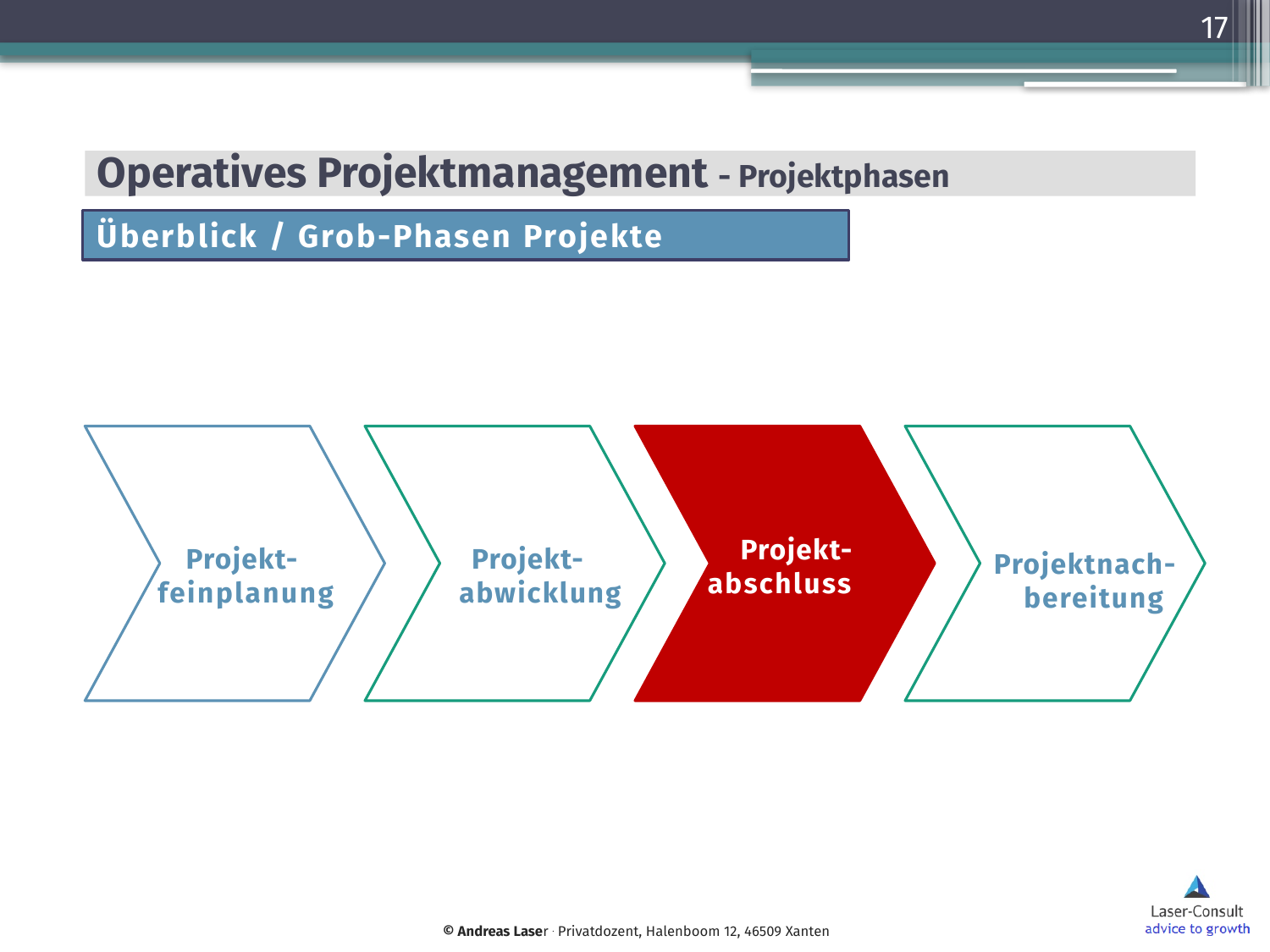

17
# Operatives Projektmanagement - Projektphasen

Überblick / Grob-Phasen Projekte

Projekt- abschluss

Projekt- feinplanung
Projekt- abwicklung
Projektnach- bereitung